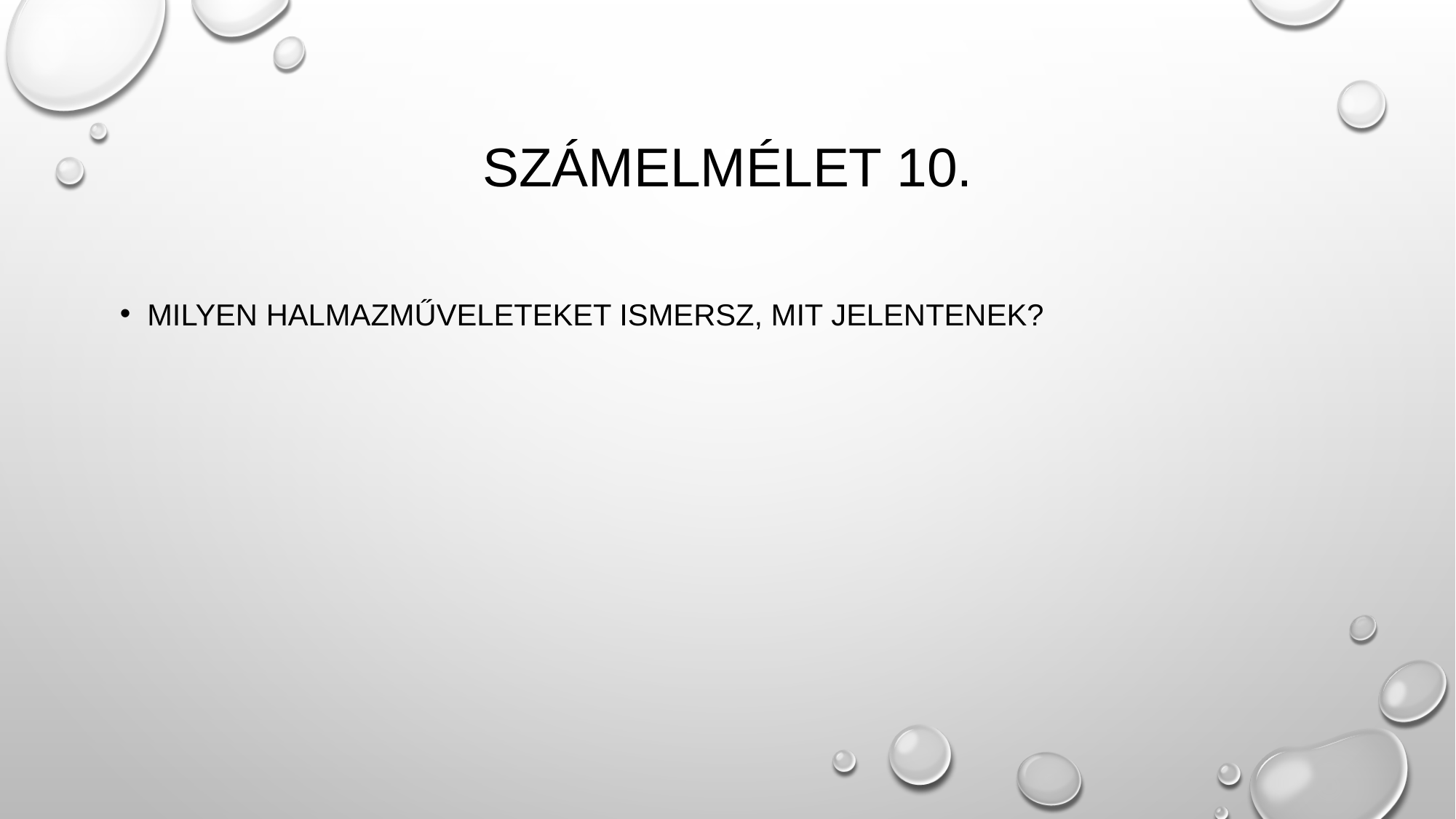

# Számelmélet 10.
Milyen halmazműveleteket ismersz, mit jelentenek?